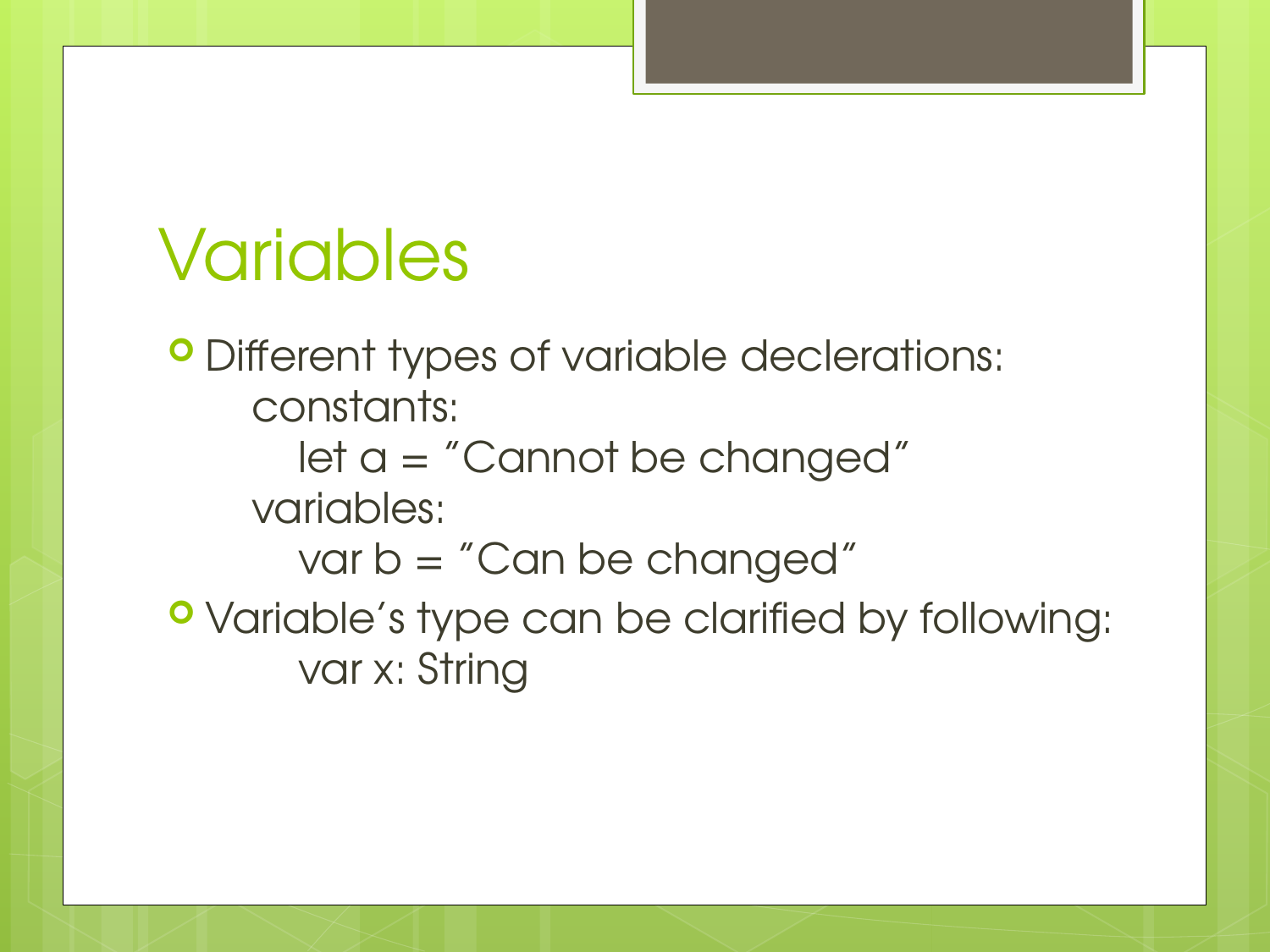

# Variables
Different types of variable declerations:
    constants:
        let a = ”Cannot be changed”
    variables:
        var b = ”Can be changed”
Variable’s type can be clarified by following:
        var x: String